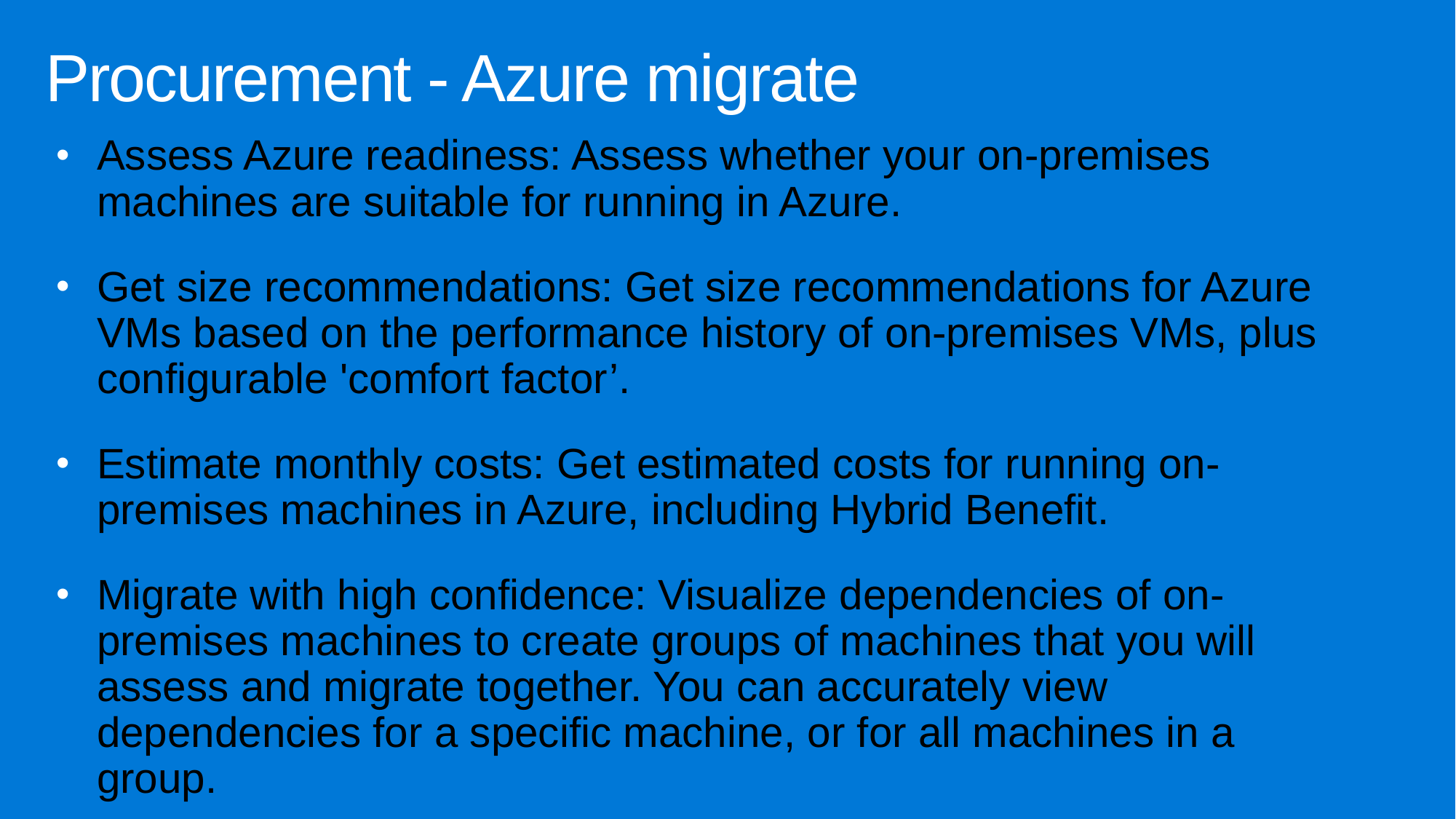

# Procurement - Azure migrate
Assess Azure readiness: Assess whether your on-premises machines are suitable for running in Azure.

Get size recommendations: Get size recommendations for Azure VMs based on the performance history of on-premises VMs, plus configurable 'comfort factor’.

Estimate monthly costs: Get estimated costs for running on-premises machines in Azure, including Hybrid Benefit.

Migrate with high confidence: Visualize dependencies of on-premises machines to create groups of machines that you will assess and migrate together. You can accurately view dependencies for a specific machine, or for all machines in a group.